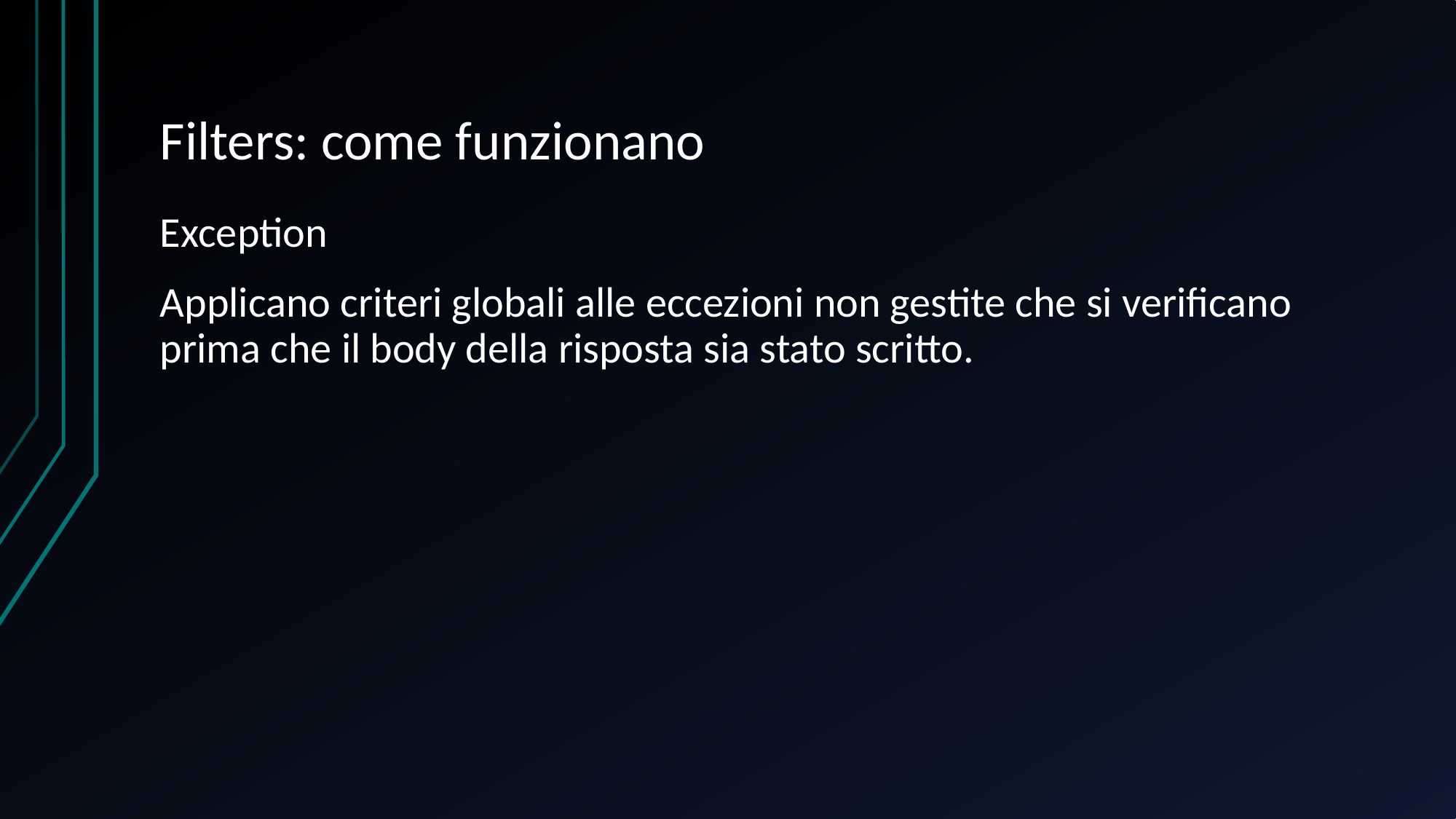

# Filters: come funzionano
Exception
Applicano criteri globali alle eccezioni non gestite che si verificano prima che il body della risposta sia stato scritto.